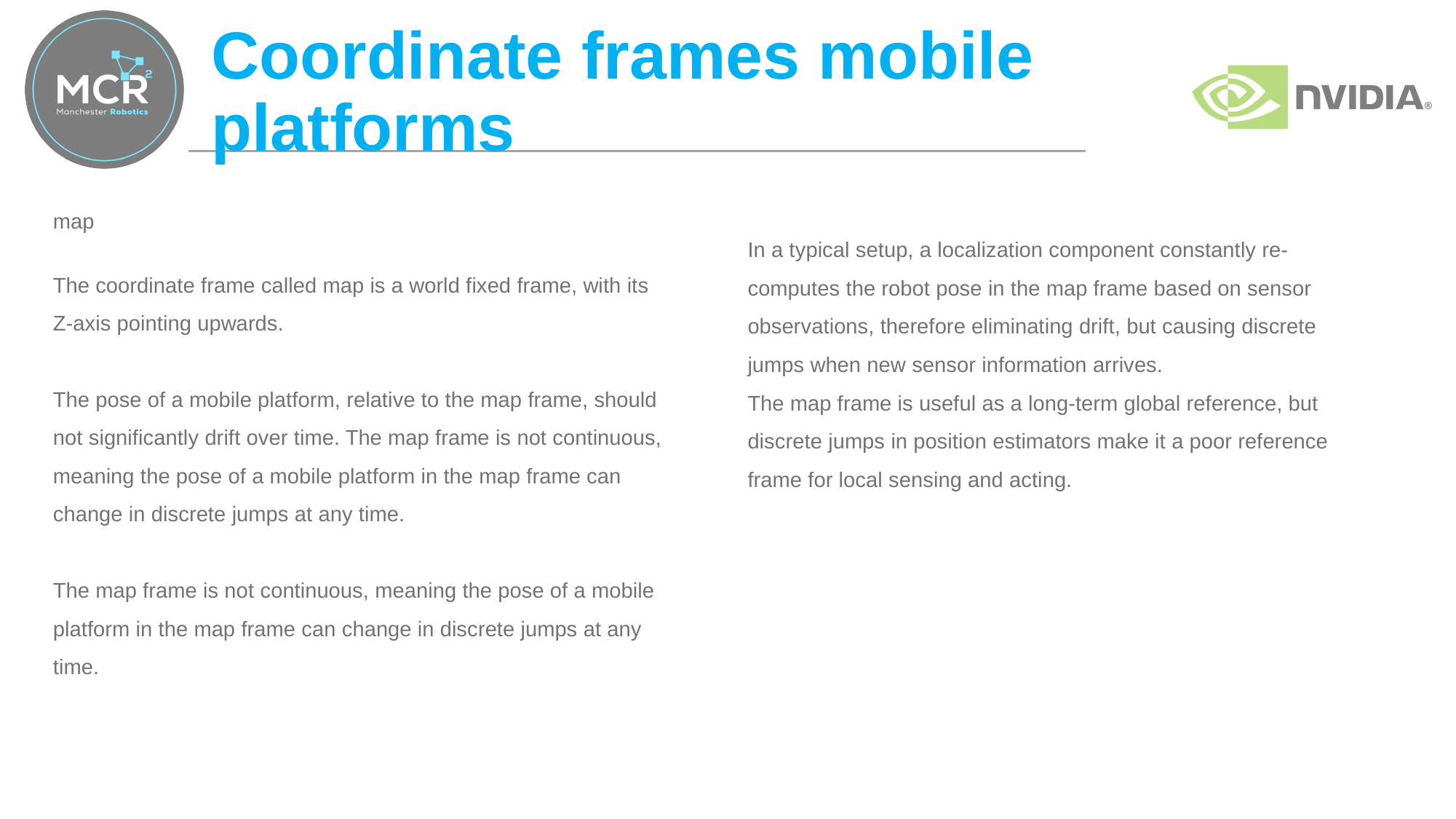

# Coordinate frames mobile platforms

map

The coordinate frame called map is a world fixed frame, with its Z-axis pointing upwards.

The pose of a mobile platform, relative to the map frame, should not significantly drift over time. The map frame is not continuous, meaning the pose of a mobile platform in the map frame can change in discrete jumps at any time.

The map frame is not continuous, meaning the pose of a mobile platform in the map frame can change in discrete jumps at any time.

In a typical setup, a localization component constantly re-computes the robot pose in the map frame based on sensor observations, therefore eliminating drift, but causing discrete jumps when new sensor information arrives.
The map frame is useful as a long-term global reference, but discrete jumps in position estimators make it a poor reference frame for local sensing and acting.